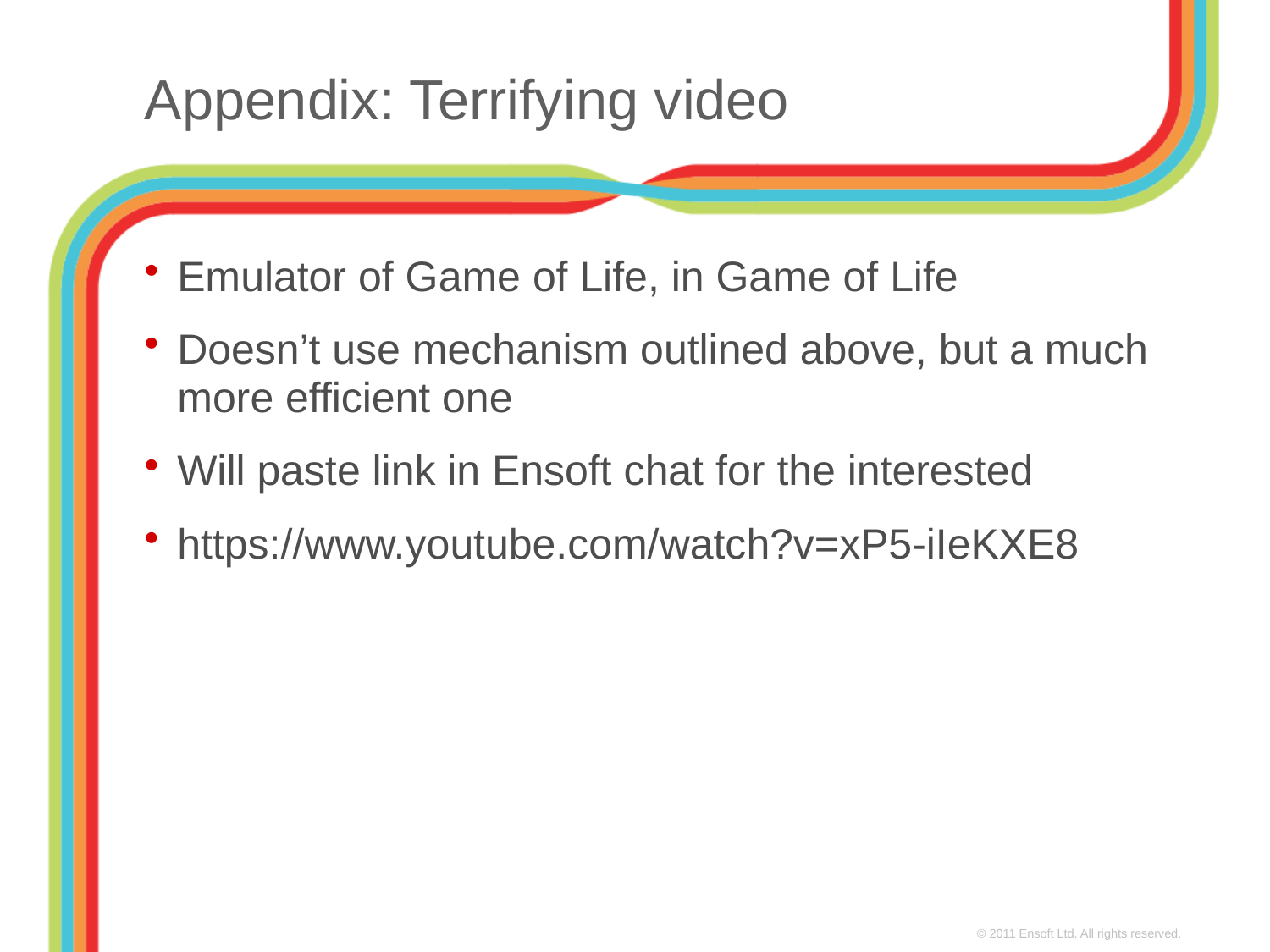

# Appendix: Terrifying video
Emulator of Game of Life, in Game of Life
Doesn’t use mechanism outlined above, but a much more efficient one
Will paste link in Ensoft chat for the interested
https://www.youtube.com/watch?v=xP5-iIeKXE8
17